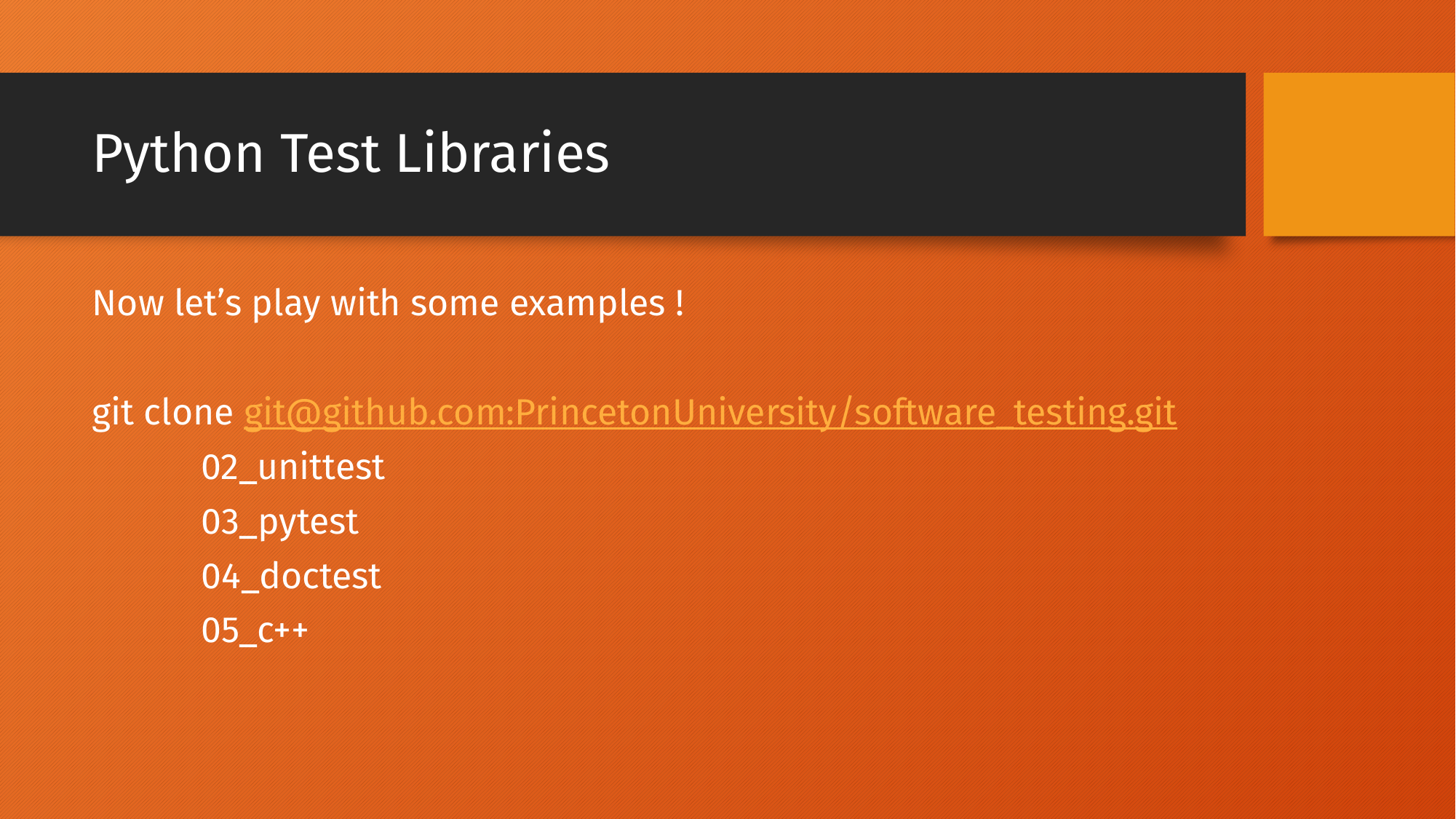

# Python Test Libraries
Now let’s play with some examples !

git clone git@github.com:PrincetonUniversity/software_testing.git
	02_unittest
	03_pytest
	04_doctest
	05_c++